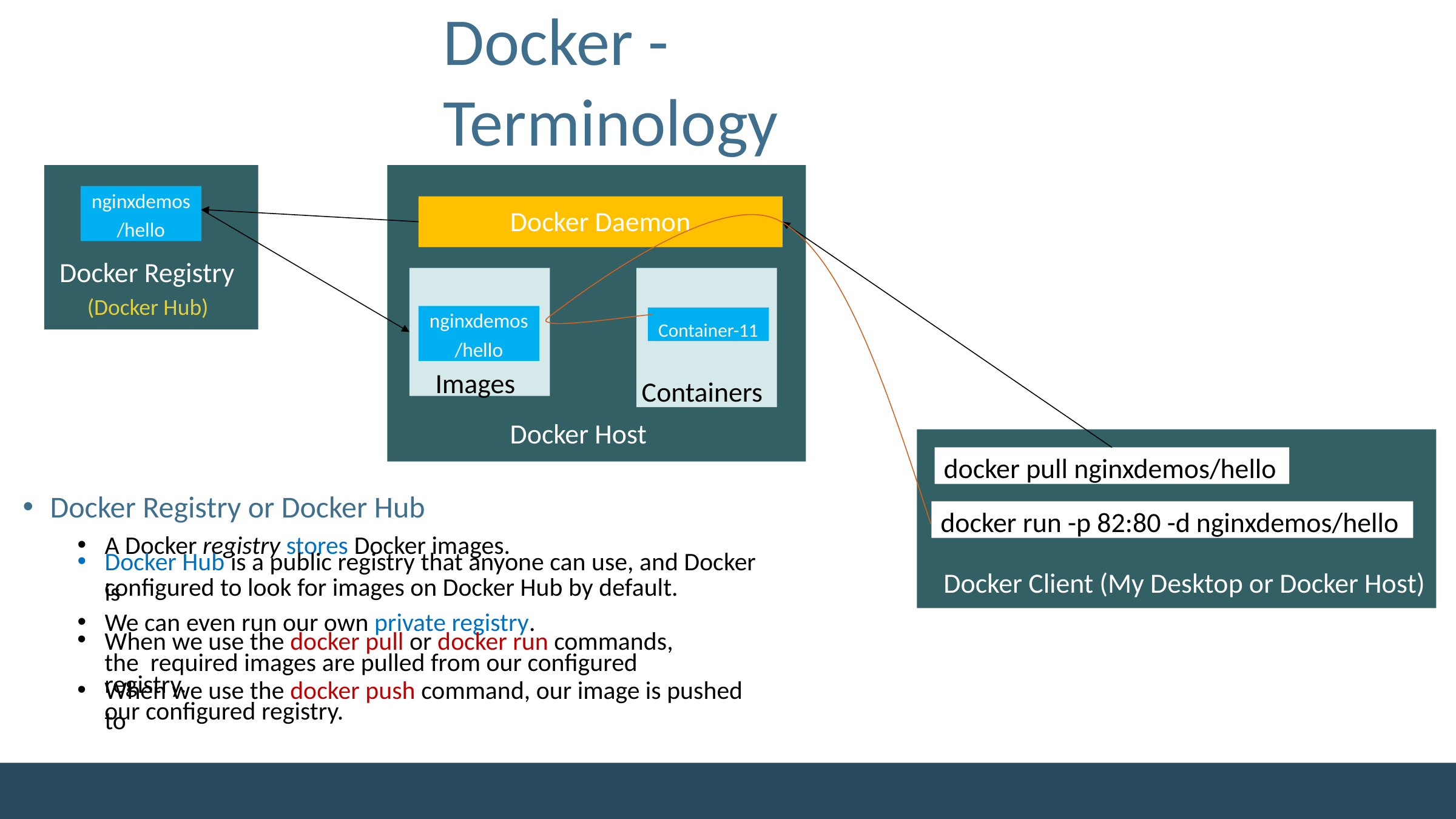

# Docker - Terminology

nginxdemos
/hello

Docker Daemon

Docker Registry
(Docker Hub)

Containers
nginxdemos
/hello
Container-11
Images
Docker Host

docker pull nginxdemos/hello
Docker Registry or Docker Hub
A Docker registry stores Docker images.
docker run -p 82:80 -d nginxdemos/hello
Docker Hub is a public registry that anyone can use, and Docker is
Docker Client (My Desktop or Docker Host)
configured to look for images on Docker Hub by default.
We can even run our own private registry.
When we use the docker pull or docker run commands, the  required images are pulled from our configured registry.
When we use the docker push command, our image is pushed to
our configured registry.